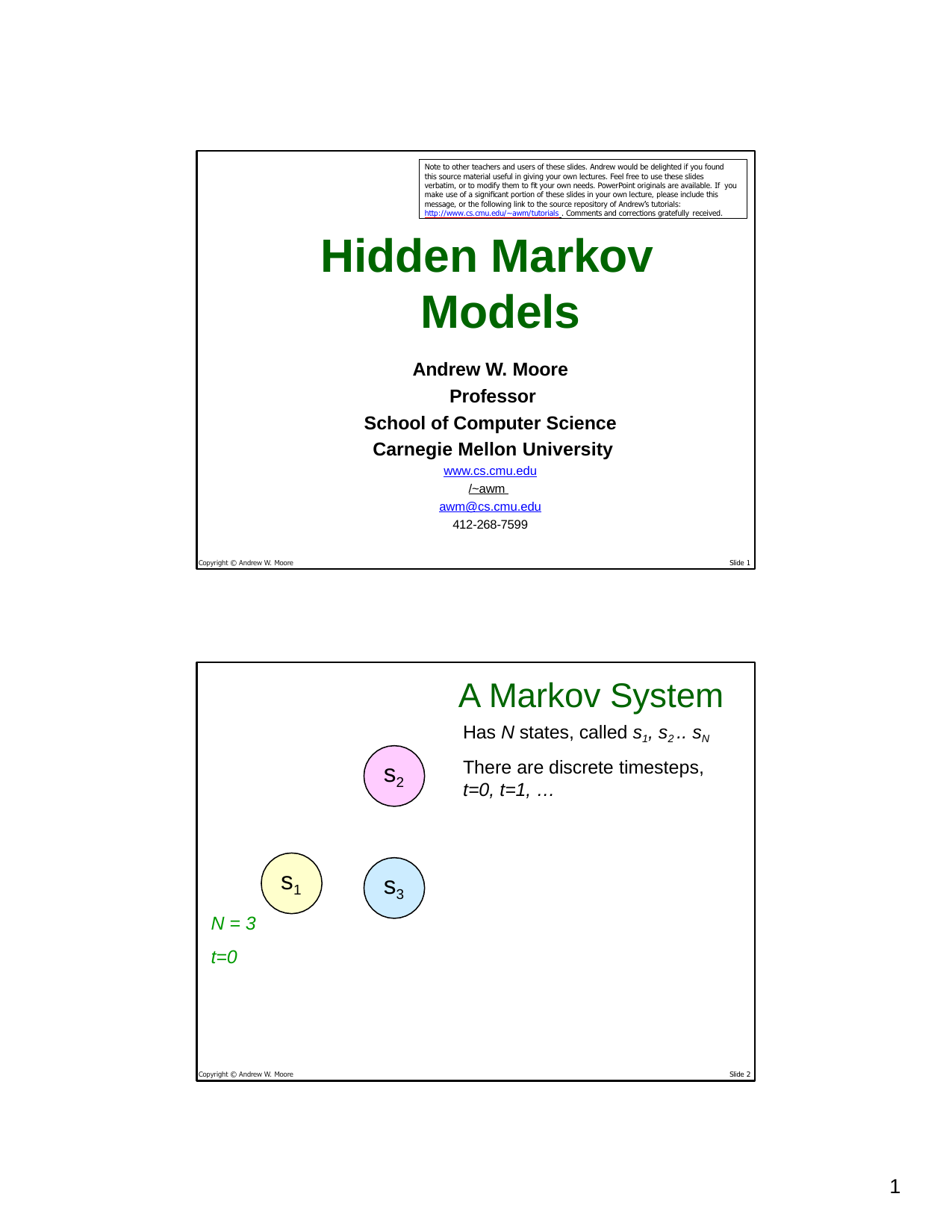

Note to other teachers and users of these slides. Andrew would be delighted if you found  this source material useful in giving your own lectures. Feel free to use these slides  verbatim, or to modify them to fit your own needs. PowerPoint originals are available. If  you make use of a significant portion of these slides in your own lecture, please include this  message, or the following link to the source repository of Andrew’s tutorials:  http://www.cs.cmu.edu/~awm/tutorials . Comments and corrections gratefully received.
# Hidden Markov  Models
Andrew W. Moore  Professor
School of Computer Science  Carnegie Mellon University
www.cs.cmu.edu/~awm  awm@cs.cmu.edu
412-268-7599
Copyright © Andrew W. Moore
Slide 1
A Markov System
Has N states, called s1, s2 .. sN
There are discrete timesteps,
t=0, t=1, …

s2

s1
s3
N = 3
t=0
Copyright © Andrew W. Moore
Slide 2
1